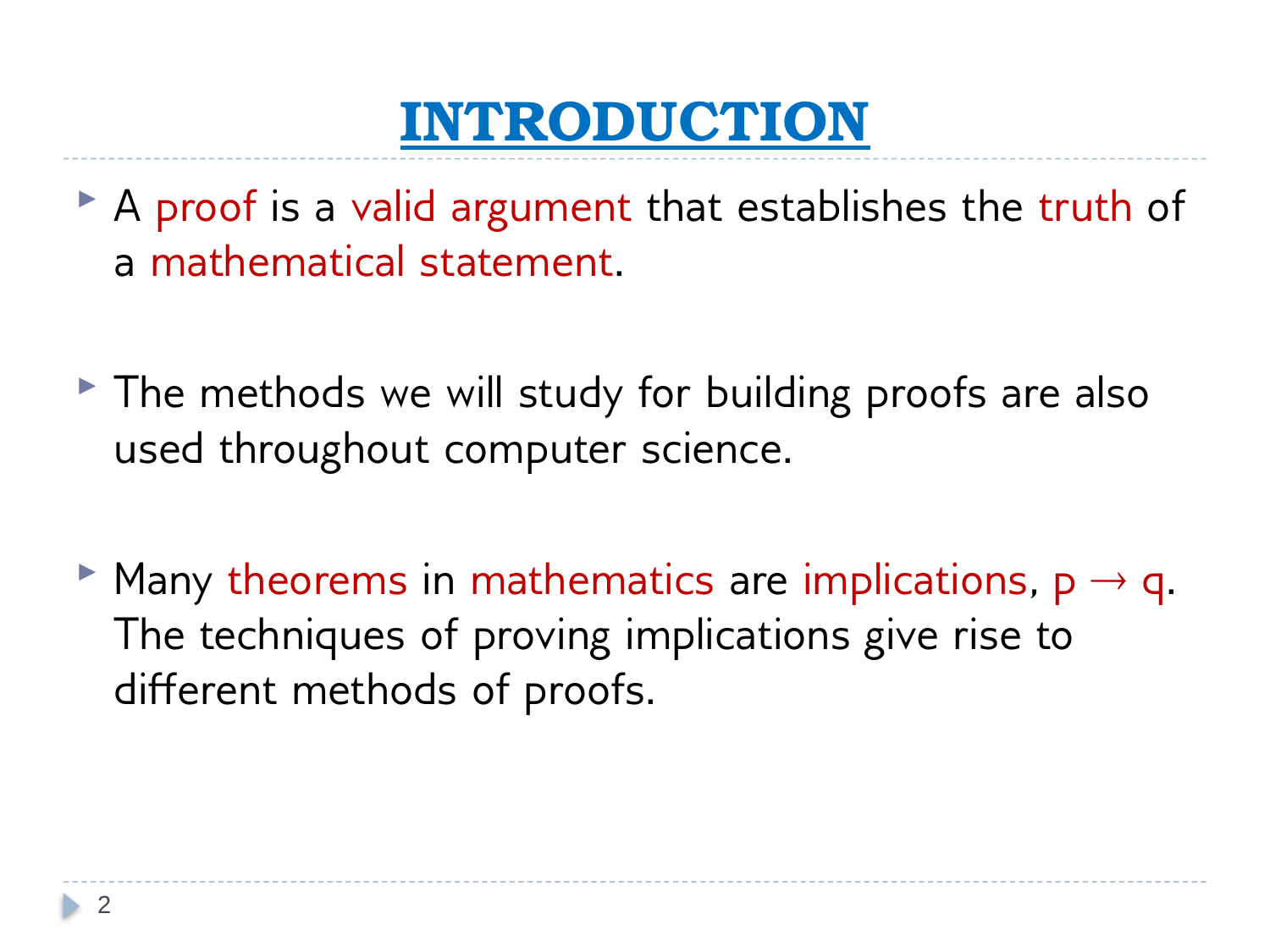

# INTRODUCTION
A proof is a valid argument that establishes the truth of a mathematical statement.

The methods we will study for building proofs are also used throughout computer science.

Many theorems in mathematics are implications, p → q. The techniques of proving implications give rise to different methods of proofs.

2